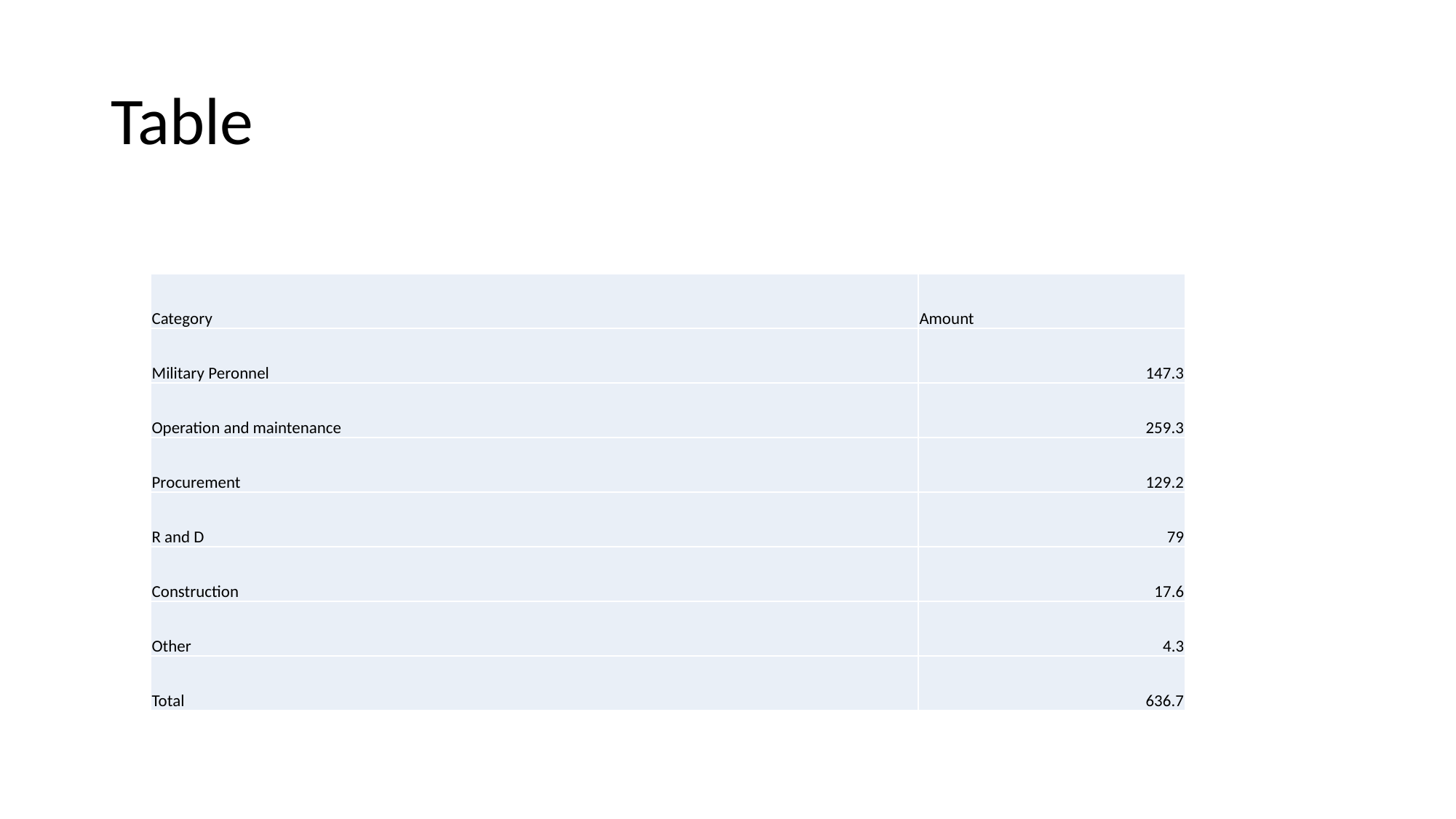

# Table
| Category | Amount |
| --- | --- |
| Military Peronnel | 147.3 |
| Operation and maintenance | 259.3 |
| Procurement | 129.2 |
| R and D | 79 |
| Construction | 17.6 |
| Other | 4.3 |
| Total | 636.7 |